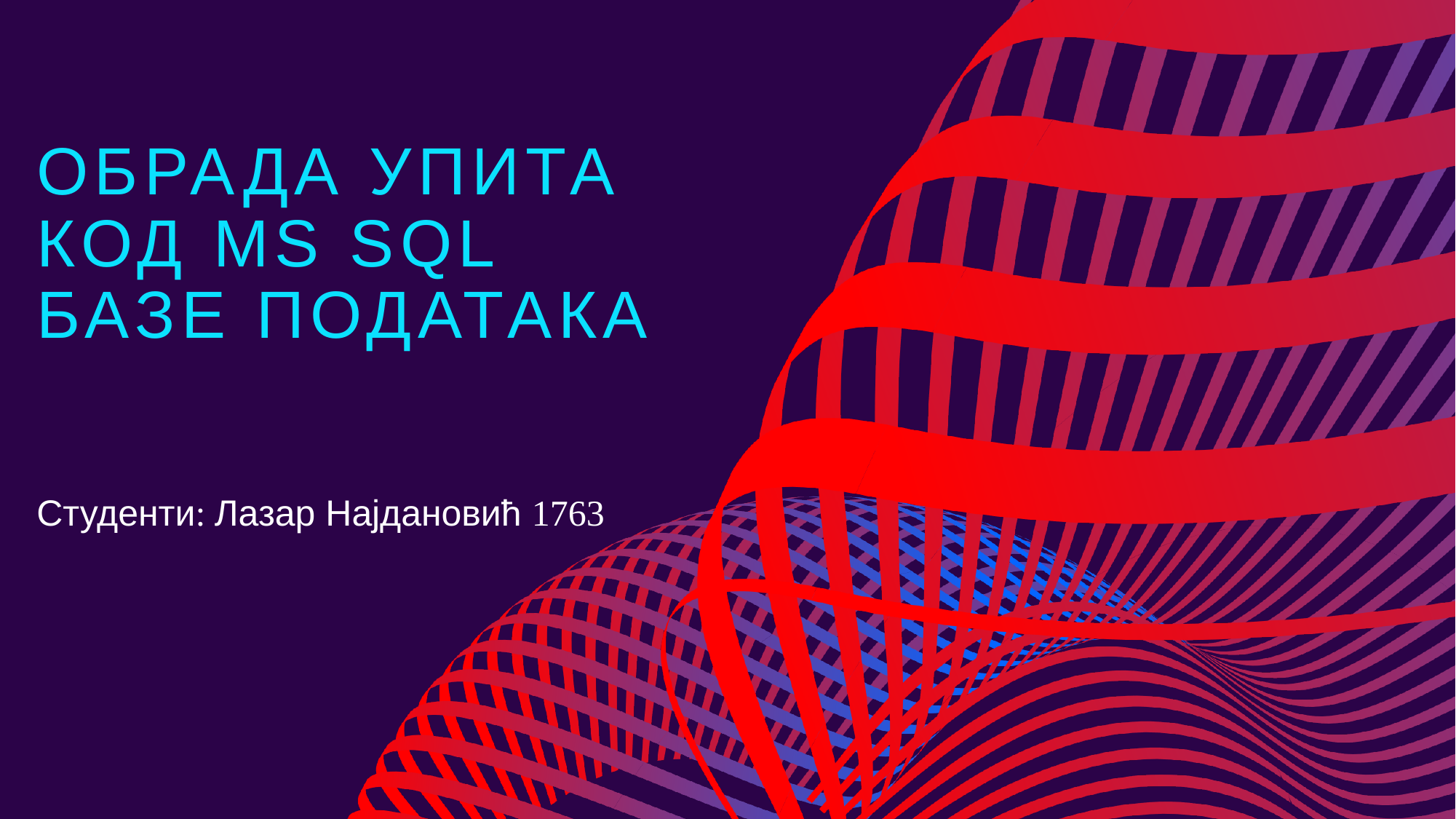

# Обрада упита код MS SQL базе података
Студенти: Лазар Најдановић 1763